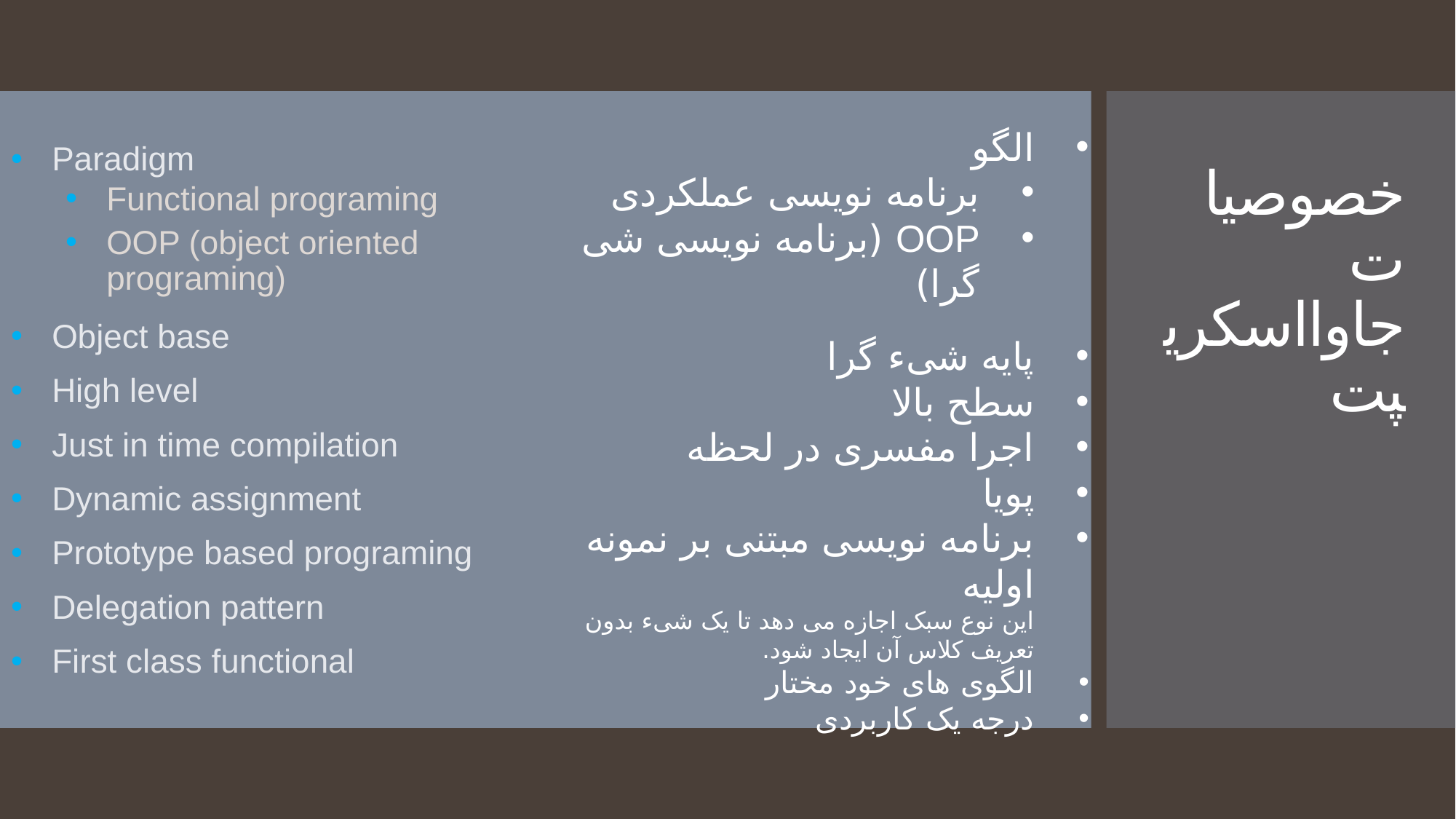

الگو
برنامه نویسی عملکردی
OOP (برنامه نویسی شی گرا)

پایه شیء گرا
سطح بالا
اجرا مفسری در لحظه
پویا
برنامه نویسی مبتنی بر نمونه اولیه
این نوع سبک اجازه می دهد تا یک شیء بدون تعریف کلاس آن ایجاد شود.
الگوی های خود مختار
درجه یک کاربردی
Paradigm
Functional programing
OOP (object oriented programing)
Object base
High level
Just in time compilation
Dynamic assignment
Prototype based programing
Delegation pattern
First class functional
# خصوصیات جاوااسکریپت